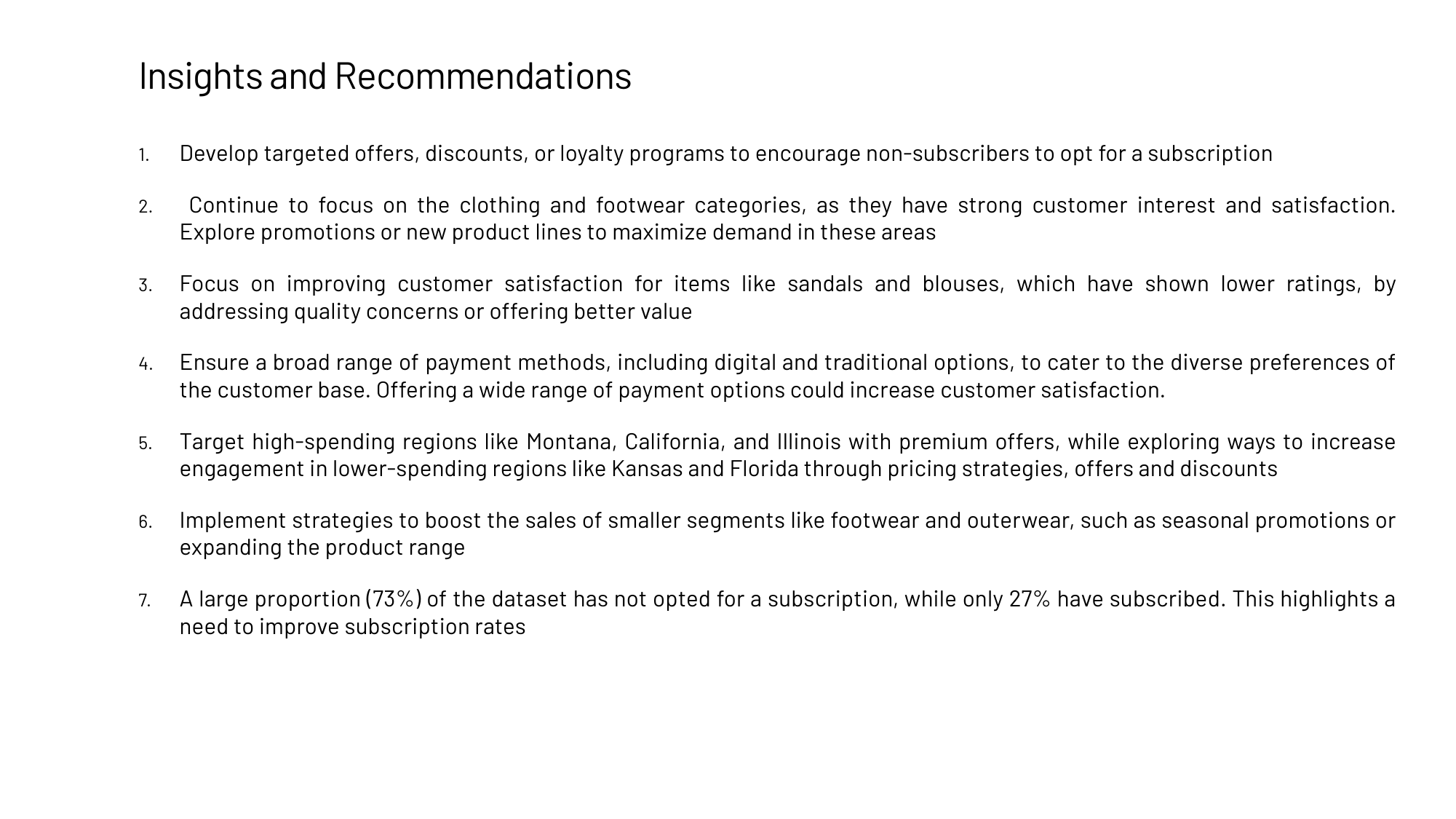

# Insights and Recommendations
Develop targeted offers, discounts, or loyalty programs to encourage non-subscribers to opt for a subscription
 Continue to focus on the clothing and footwear categories, as they have strong customer interest and satisfaction. Explore promotions or new product lines to maximize demand in these areas
Focus on improving customer satisfaction for items like sandals and blouses, which have shown lower ratings, by addressing quality concerns or offering better value
Ensure a broad range of payment methods, including digital and traditional options, to cater to the diverse preferences of the customer base. Offering a wide range of payment options could increase customer satisfaction.
Target high-spending regions like Montana, California, and Illinois with premium offers, while exploring ways to increase engagement in lower-spending regions like Kansas and Florida through pricing strategies, offers and discounts
Implement strategies to boost the sales of smaller segments like footwear and outerwear, such as seasonal promotions or expanding the product range
A large proportion (73%) of the dataset has not opted for a subscription, while only 27% have subscribed. This highlights a need to improve subscription rates